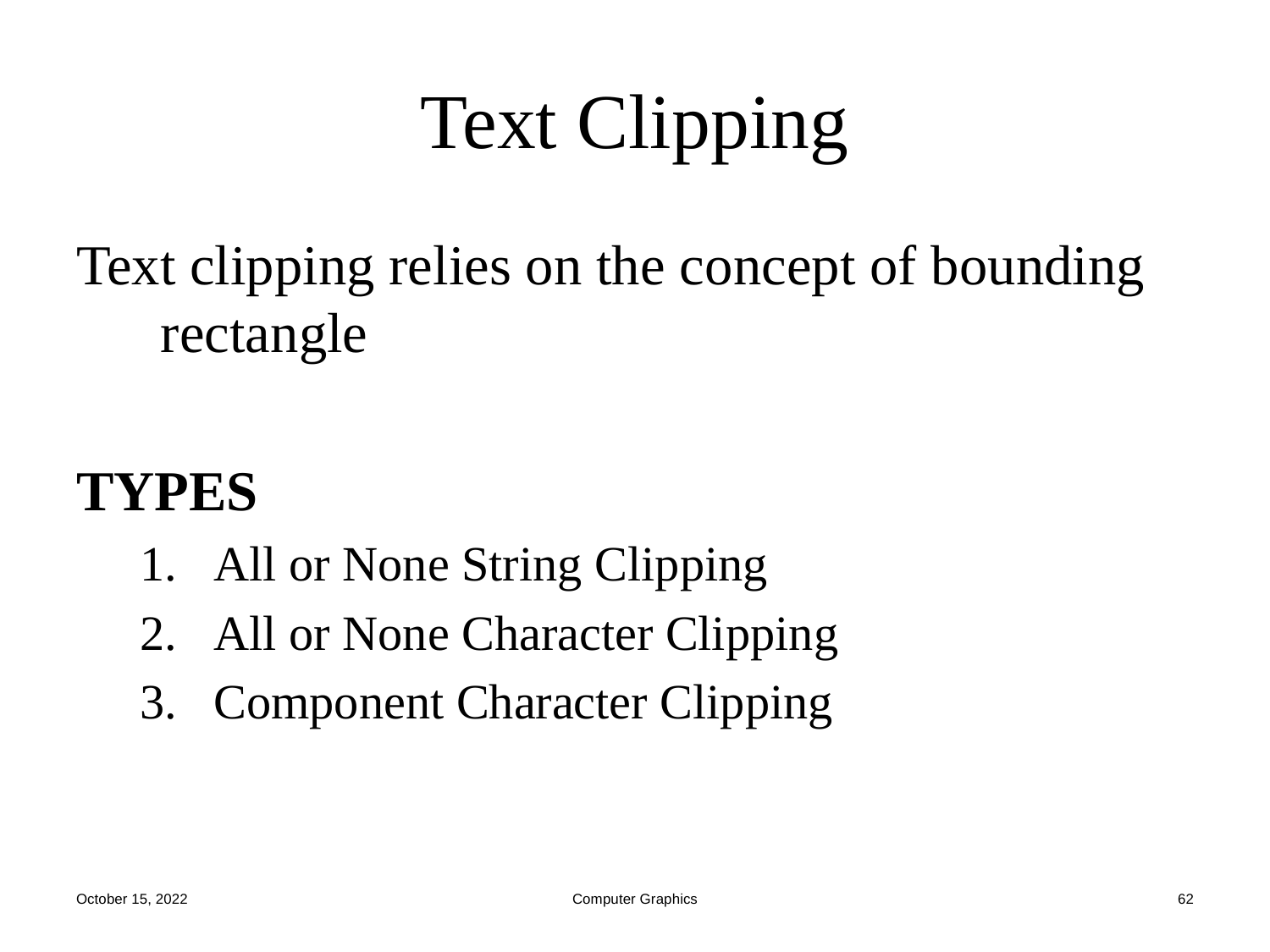

# Text Clipping
Text clipping relies on the concept of bounding rectangle

TYPES
All or None String Clipping
All or None Character Clipping
Component Character Clipping

October 15, 2022
Computer Graphics
62